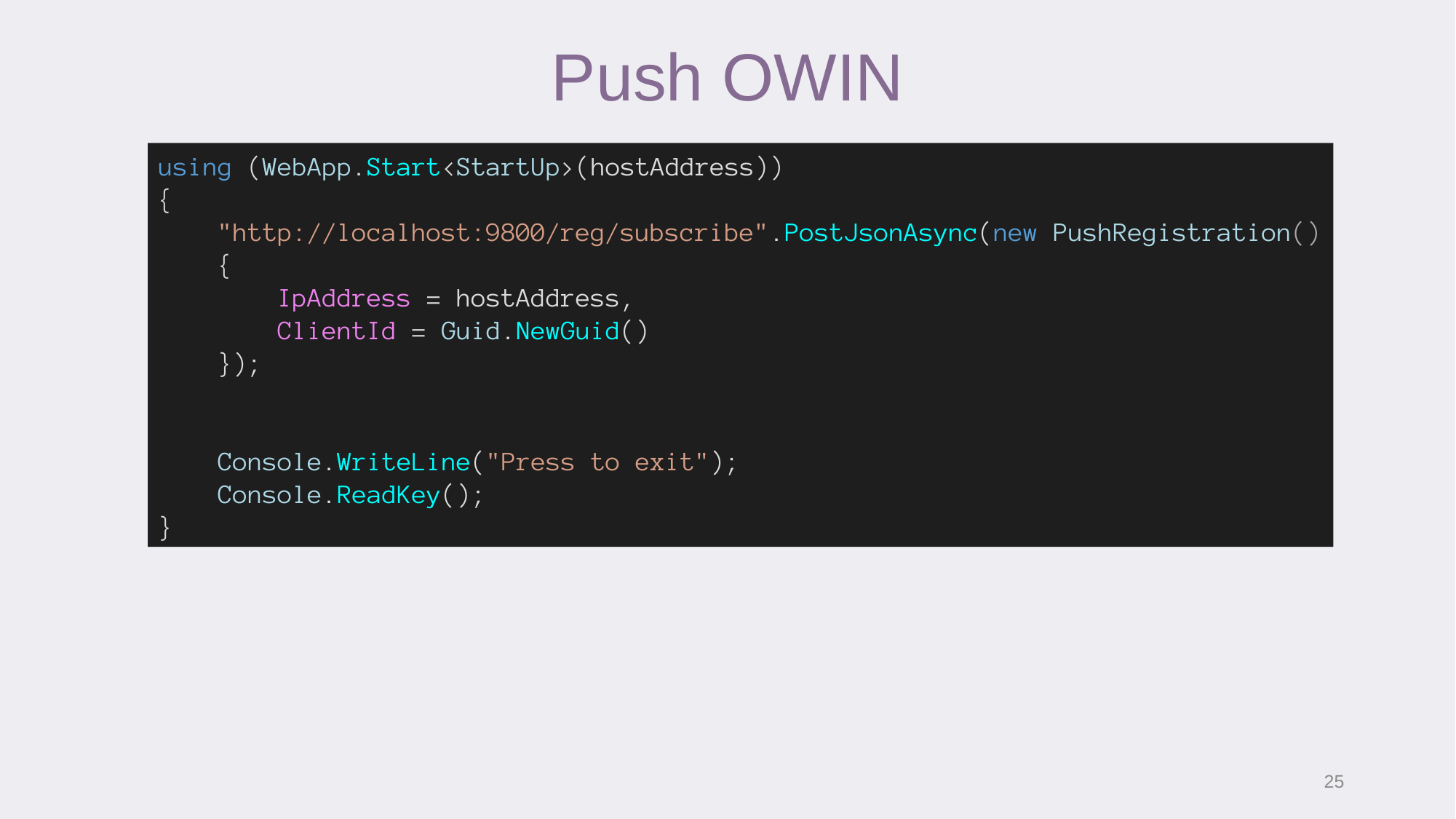

# Push OWIN
using (WebApp.Start<StartUp>(hostAddress))
{
    "http://localhost:9800/reg/subscribe".PostJsonAsync(new PushRegistration()
    {
        IpAddress = hostAddress,
        ClientId = Guid.NewGuid()
    });
    Console.WriteLine("Press to exit");
    Console.ReadKey();
}
25